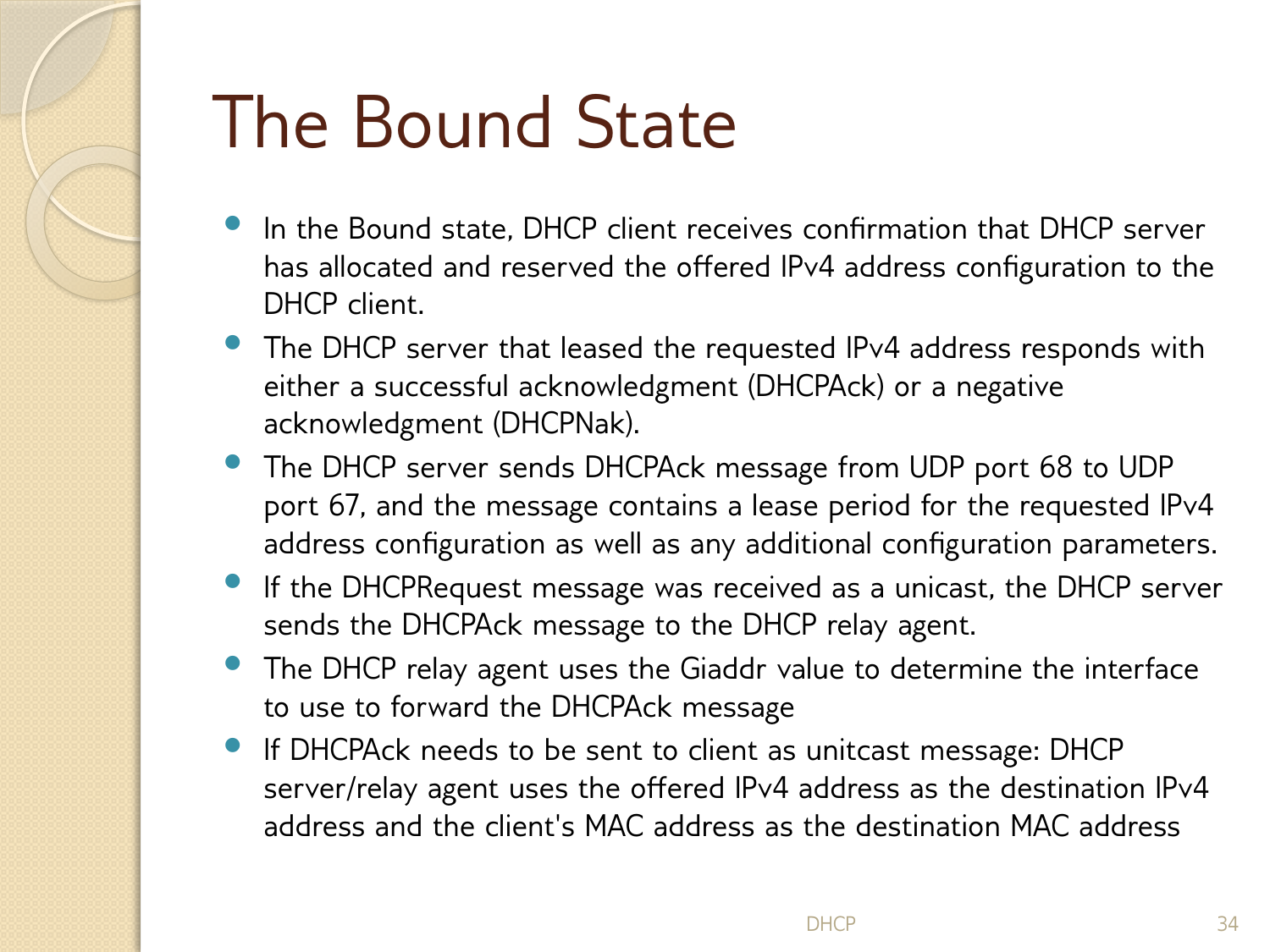

# The Bound State
In the Bound state, DHCP client receives confirmation that DHCP server has allocated and reserved the offered IPv4 address configuration to the DHCP client.
The DHCP server that leased the requested IPv4 address responds with either a successful acknowledgment (DHCPAck) or a negative acknowledgment (DHCPNak).
The DHCP server sends DHCPAck message from UDP port 68 to UDP port 67, and the message contains a lease period for the requested IPv4 address configuration as well as any additional configuration parameters.
If the DHCPRequest message was received as a unicast, the DHCP server sends the DHCPAck message to the DHCP relay agent.
The DHCP relay agent uses the Giaddr value to determine the interface to use to forward the DHCPAck message
If DHCPAck needs to be sent to client as unitcast message: DHCP server/relay agent uses the offered IPv4 address as the destination IPv4 address and the client's MAC address as the destination MAC address
DHCP
34